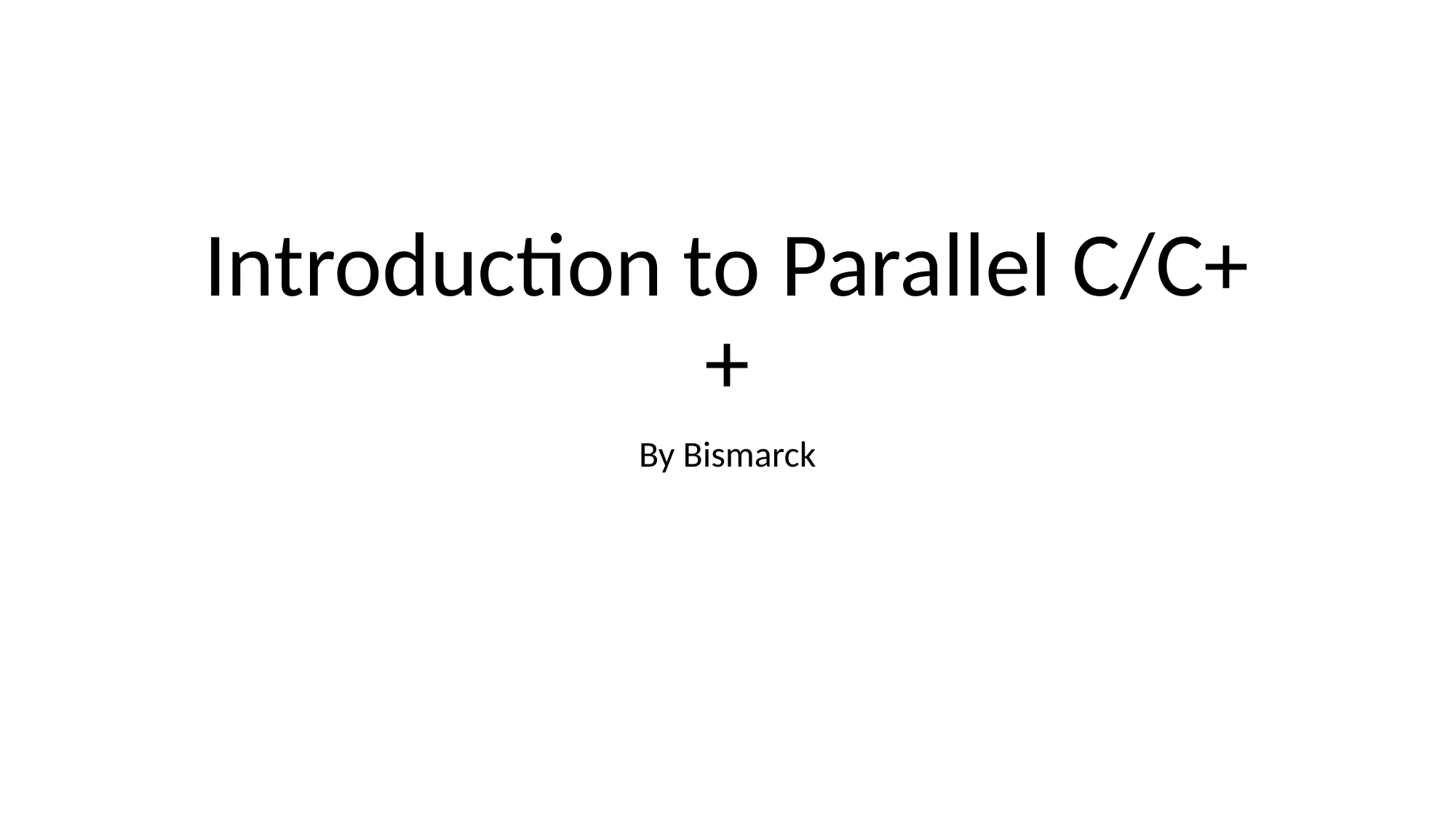

# Introduction to Parallel C/C++
By Bismarck